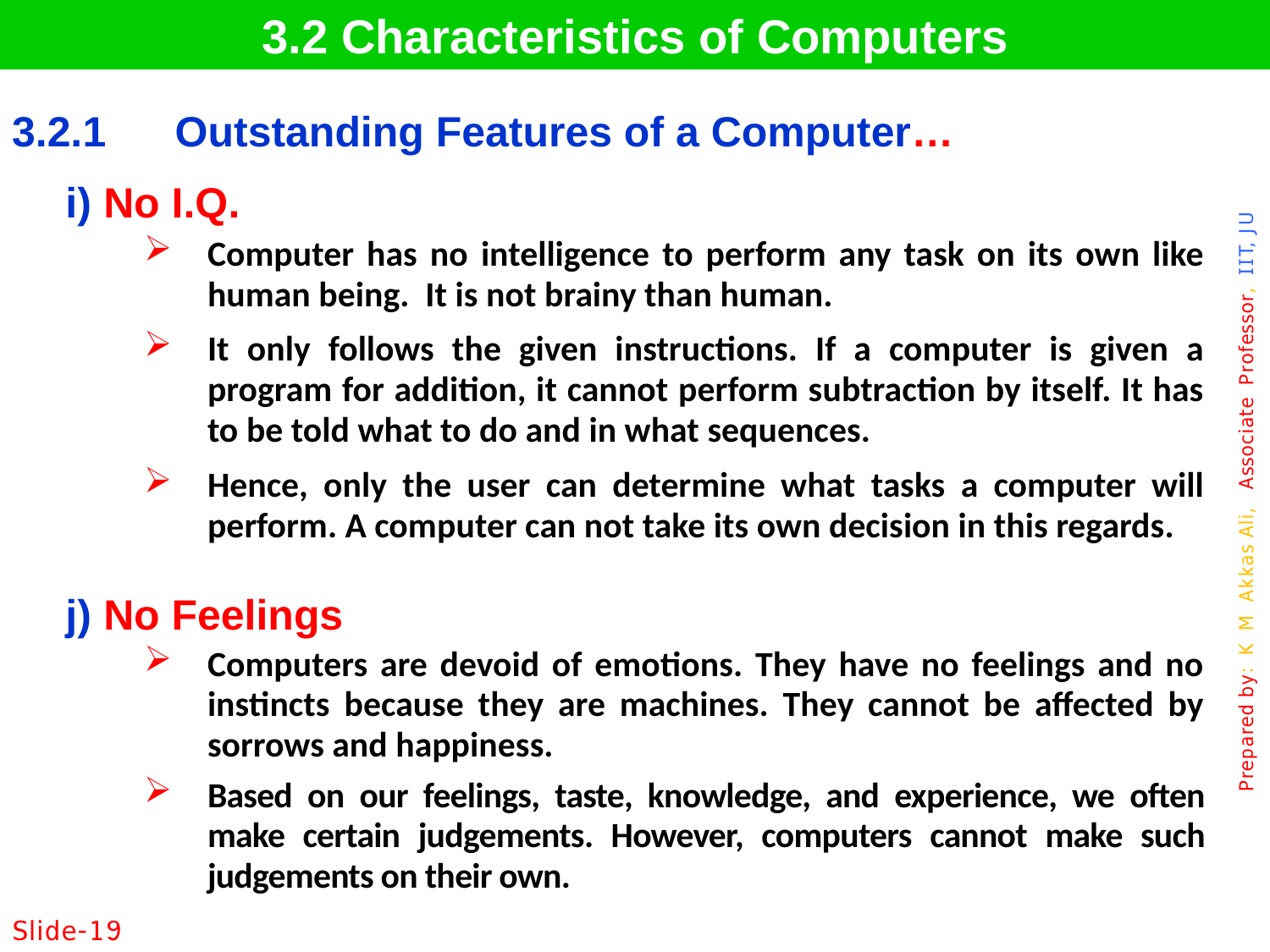

3.2 Characteristics of Computers
| 3.2.1 | Outstanding Features of a Computer… |
| --- | --- |
i) No I.Q.
Computer has no intelligence to perform any task on its own like human being.  It is not brainy than human.
It only follows the given instructions. If a computer is given a program for addition, it cannot perform subtraction by itself. It has to be told what to do and in what sequences.
Hence, only the user can determine what tasks a computer will perform. A computer can not take its own decision in this regards.
j) No Feelings
Computers are devoid of emotions. They have no feelings and no instincts because they are machines. They cannot be affected by sorrows and happiness.
Based on our feelings, taste, knowledge, and experience, we often make certain judgements. However, computers cannot make such judgements on their own.
Slide-19